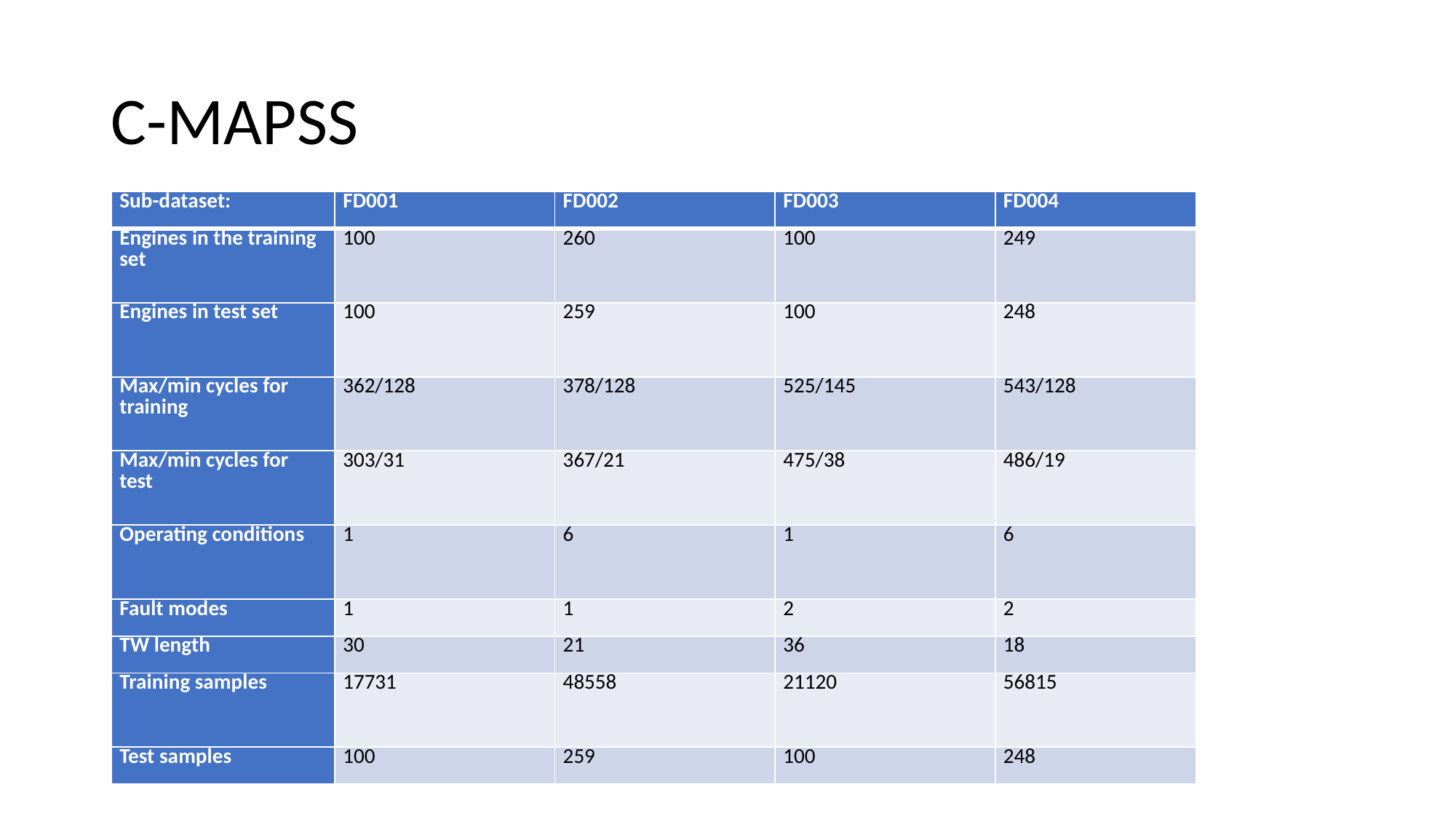

# C-MAPSS
| Sub-dataset: | FD001 | FD002 | FD003 | FD004 |
| --- | --- | --- | --- | --- |
| Engines in the training set | 100 | 260 | 100 | 249 |
| Engines in test set | 100 | 259 | 100 | 248 |
| Max/min cycles for training | 362/128 | 378/128 | 525/145 | 543/128 |
| Max/min cycles for test | 303/31 | 367/21 | 475/38 | 486/19 |
| Operating conditions | 1 | 6 | 1 | 6 |
| Fault modes | 1 | 1 | 2 | 2 |
| TW length | 30 | 21 | 36 | 18 |
| Training samples | 17731 | 48558 | 21120 | 56815 |
| Test samples | 100 | 259 | 100 | 248 |